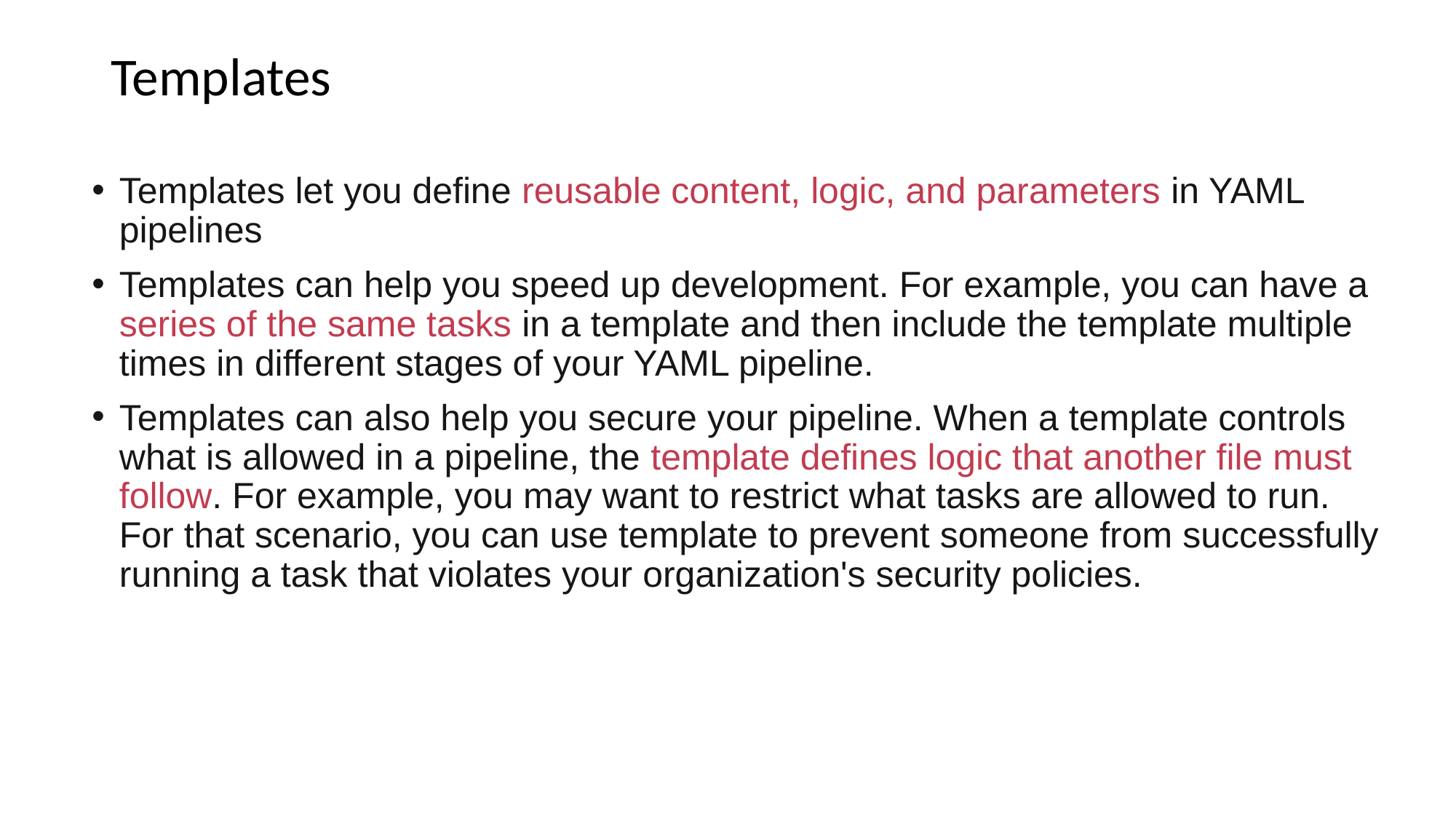

# Templates
Templates let you define reusable content, logic, and parameters in YAML pipelines
Templates can help you speed up development. For example, you can have a series of the same tasks in a template and then include the template multiple times in different stages of your YAML pipeline.
Templates can also help you secure your pipeline. When a template controls what is allowed in a pipeline, the template defines logic that another file must follow. For example, you may want to restrict what tasks are allowed to run. For that scenario, you can use template to prevent someone from successfully running a task that violates your organization's security policies.